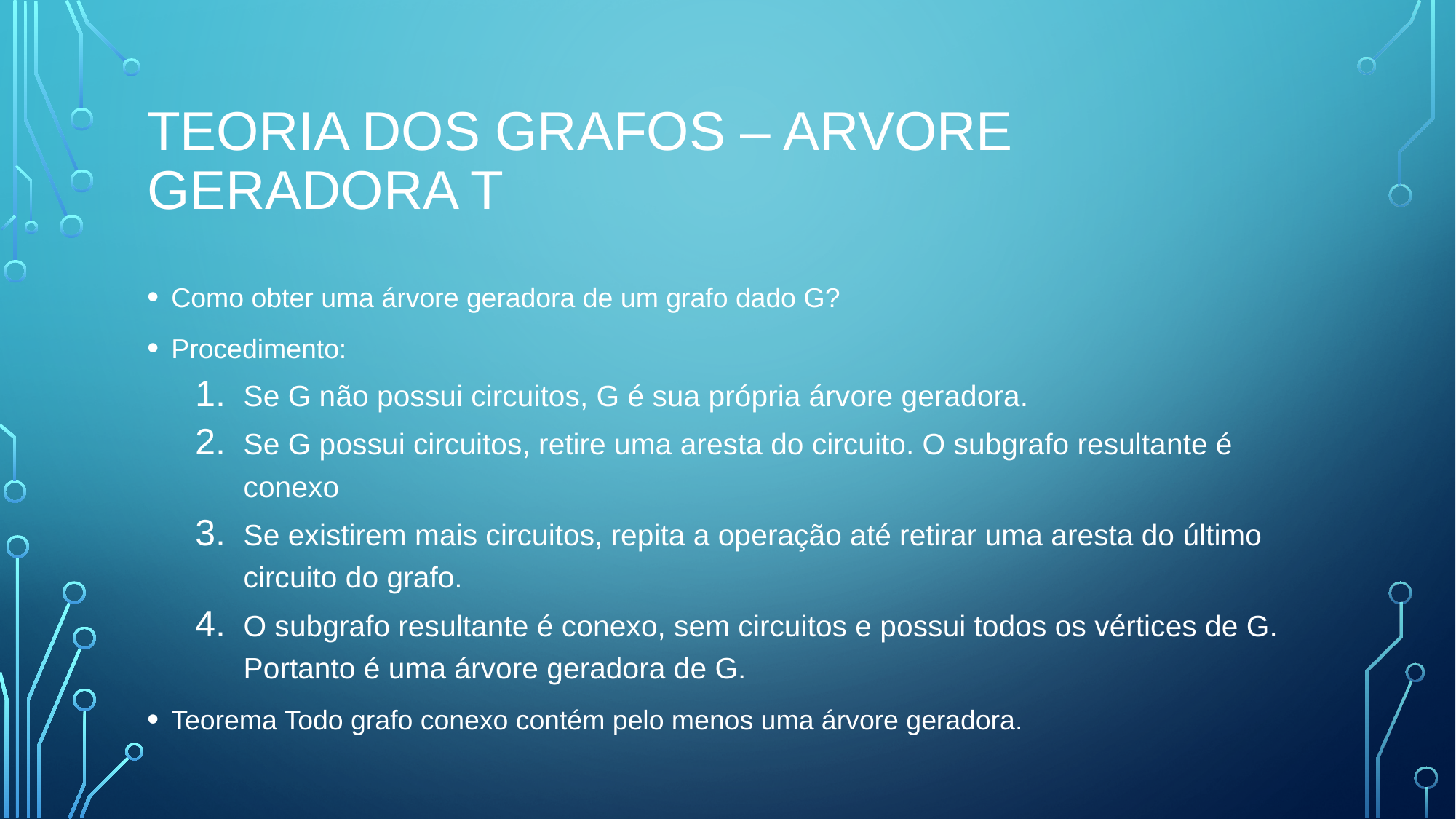

# Teoria dos Grafos – Arvore Geradora T
Como obter uma árvore geradora de um grafo dado G?
Procedimento:
Se G não possui circuitos, G é sua própria árvore geradora.
Se G possui circuitos, retire uma aresta do circuito. O subgrafo resultante é conexo
Se existirem mais circuitos, repita a operação até retirar uma aresta do último circuito do grafo.
O subgrafo resultante é conexo, sem circuitos e possui todos os vértices de G. Portanto é uma árvore geradora de G.
Teorema Todo grafo conexo contém pelo menos uma árvore geradora.